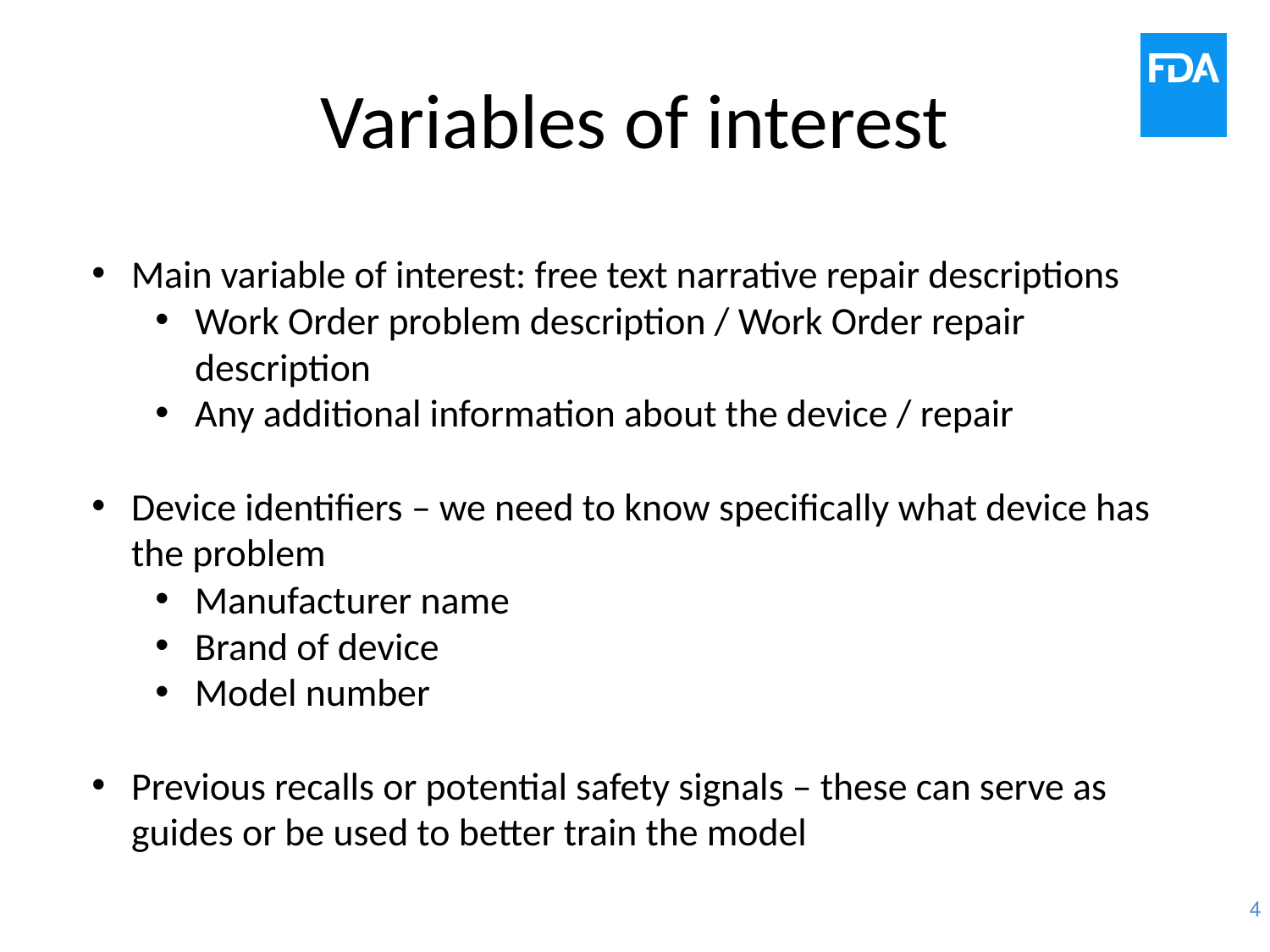

# Variables of interest
Main variable of interest: free text narrative repair descriptions
Work Order problem description / Work Order repair description
Any additional information about the device / repair

Device identifiers – we need to know specifically what device has the problem
Manufacturer name
Brand of device
Model number

Previous recalls or potential safety signals – these can serve as guides or be used to better train the model